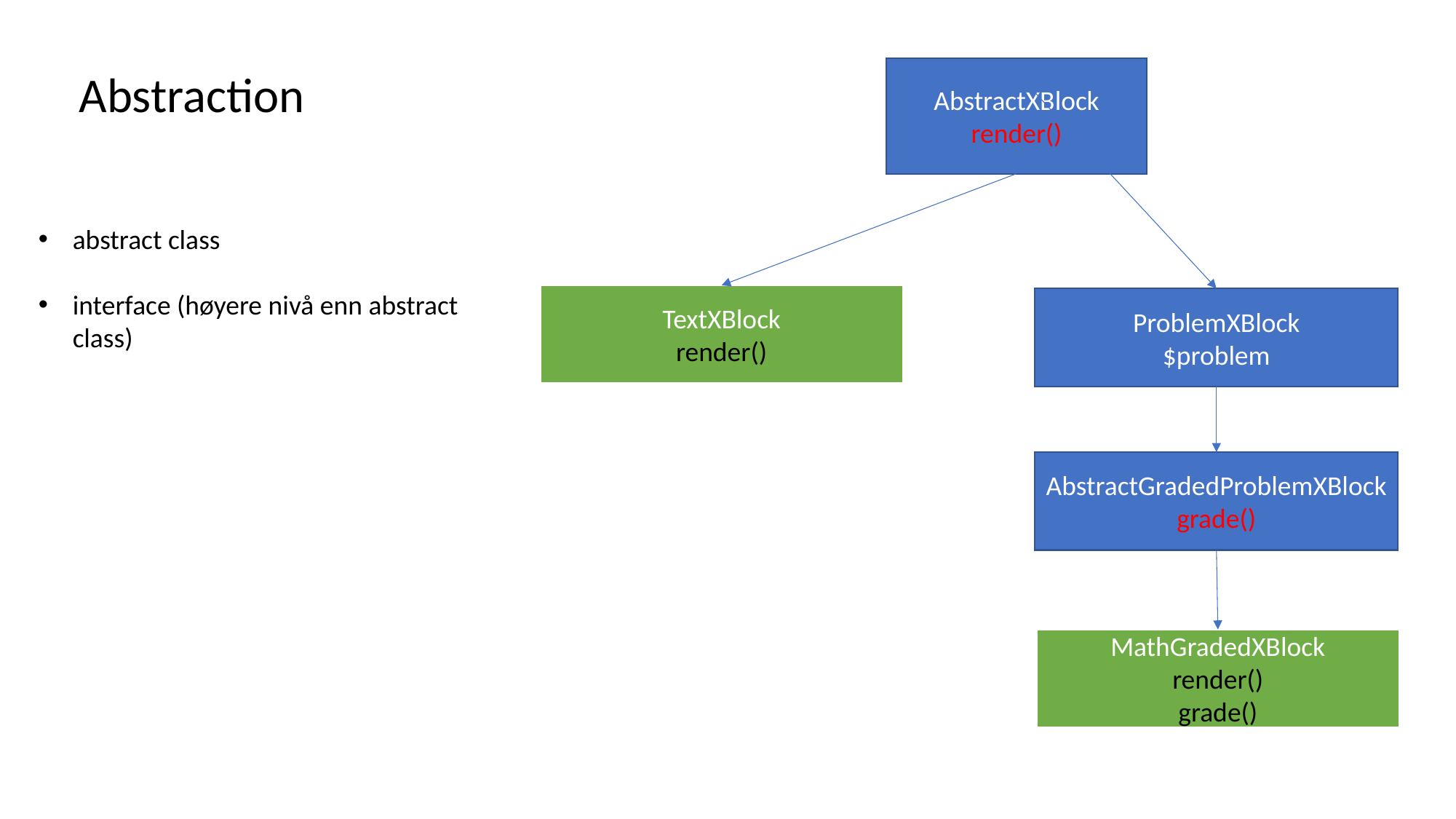

Abstraction
AbstractXBlock
render()
abstract class

interface (høyere nivå enn abstract class)
TextXBlock
render()
ProblemXBlock
$problem
AbstractGradedProblemXBlock
grade()
MathGradedXBlock
render()
grade()